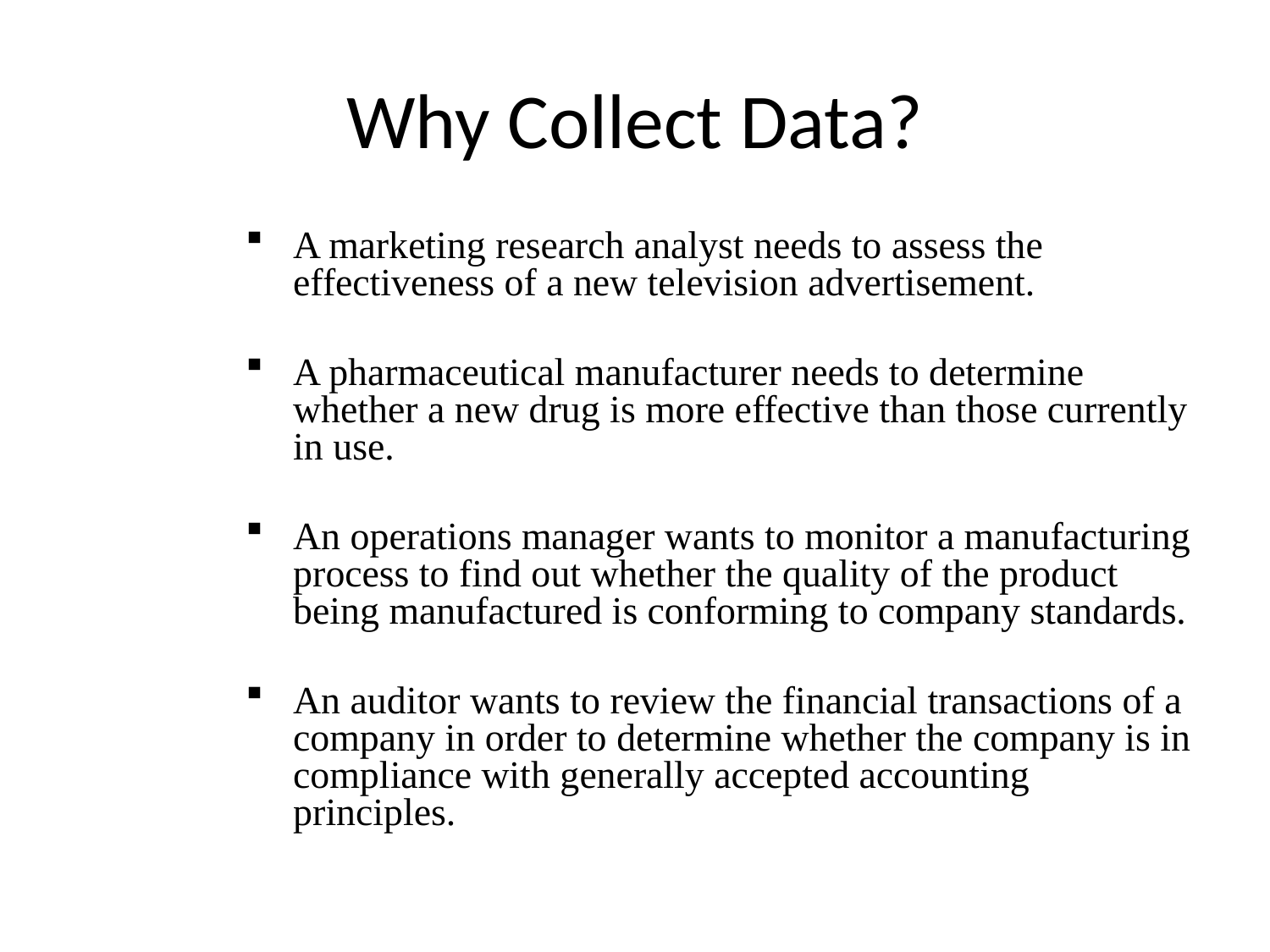

# Why Collect Data?
A marketing research analyst needs to assess the effectiveness of a new television advertisement.

A pharmaceutical manufacturer needs to determine whether a new drug is more effective than those currently in use.

An operations manager wants to monitor a manufacturing process to find out whether the quality of the product being manufactured is conforming to company standards.

An auditor wants to review the financial transactions of a company in order to determine whether the company is in compliance with generally accepted accounting principles.